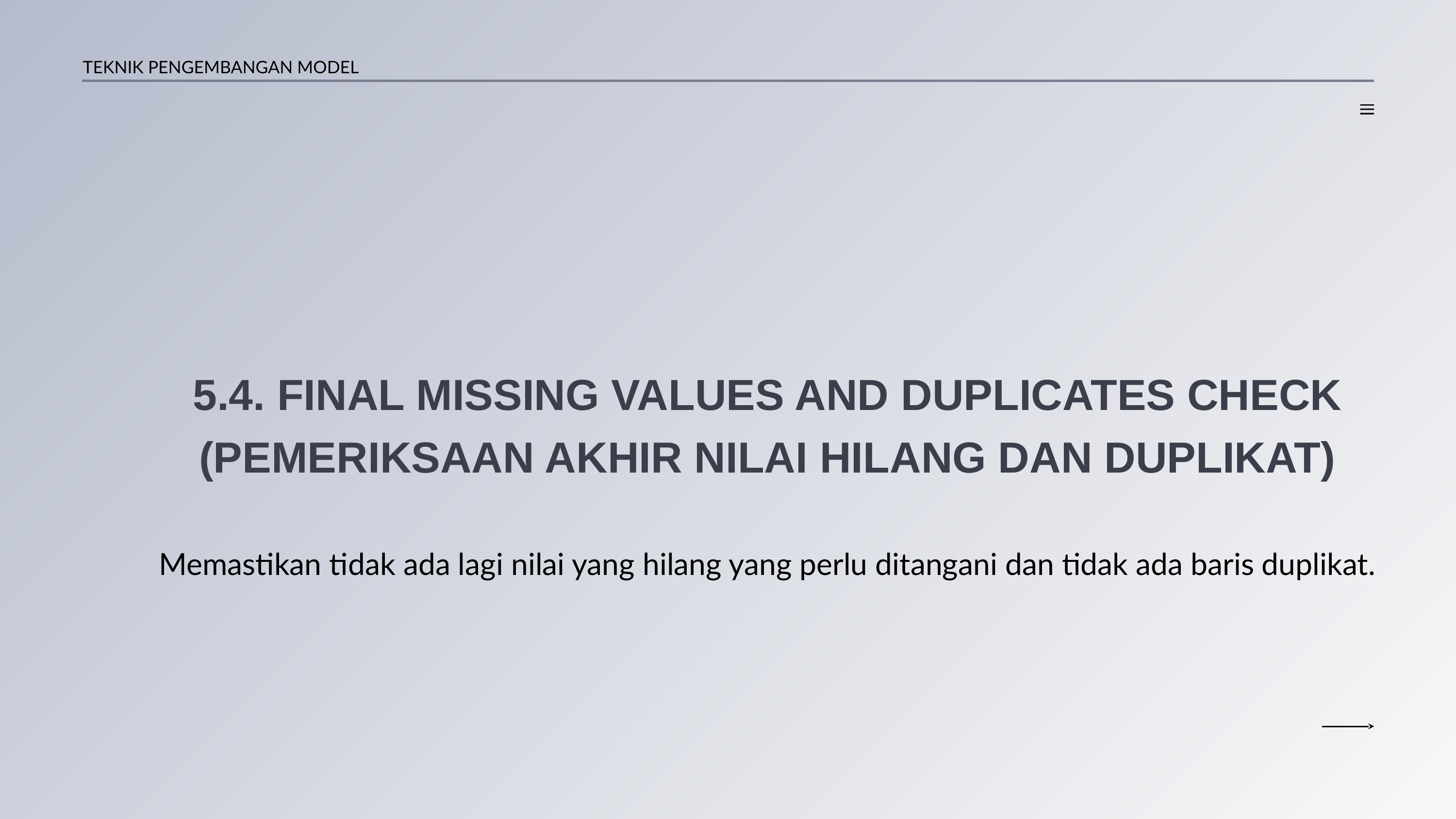

TEKNIK PENGEMBANGAN MODEL

5.4. FINAL MISSING VALUES AND DUPLICATES CHECK (PEMERIKSAAN AKHIR NILAI HILANG DAN DUPLIKAT)

Memastikan tidak ada lagi nilai yang hilang yang perlu ditangani dan tidak ada baris duplikat.